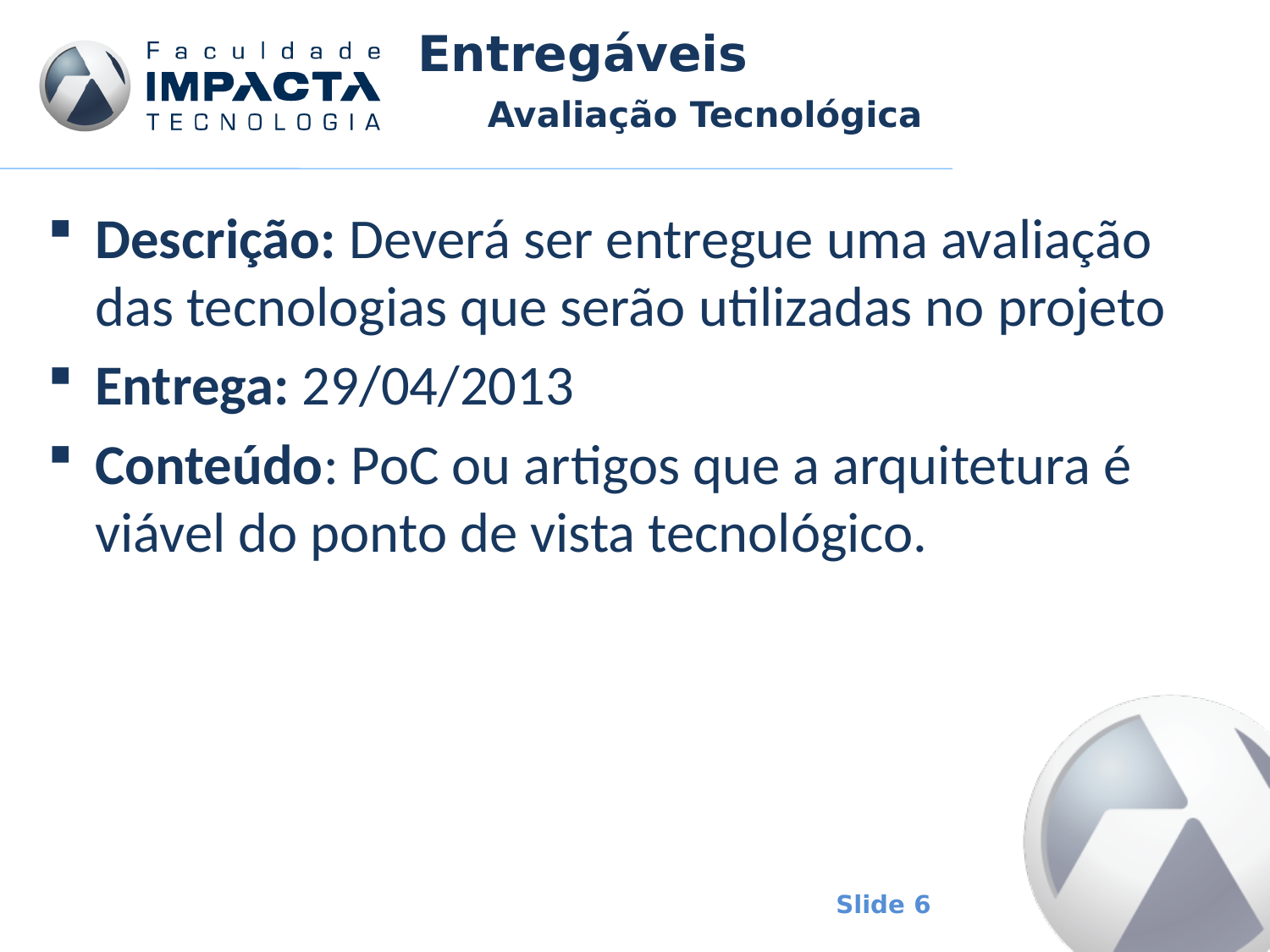

# Entregáveis
Avaliação Tecnológica
Descrição: Deverá ser entregue uma avaliação das tecnologias que serão utilizadas no projeto
Entrega: 29/04/2013
Conteúdo: PoC ou artigos que a arquitetura é viável do ponto de vista tecnológico.